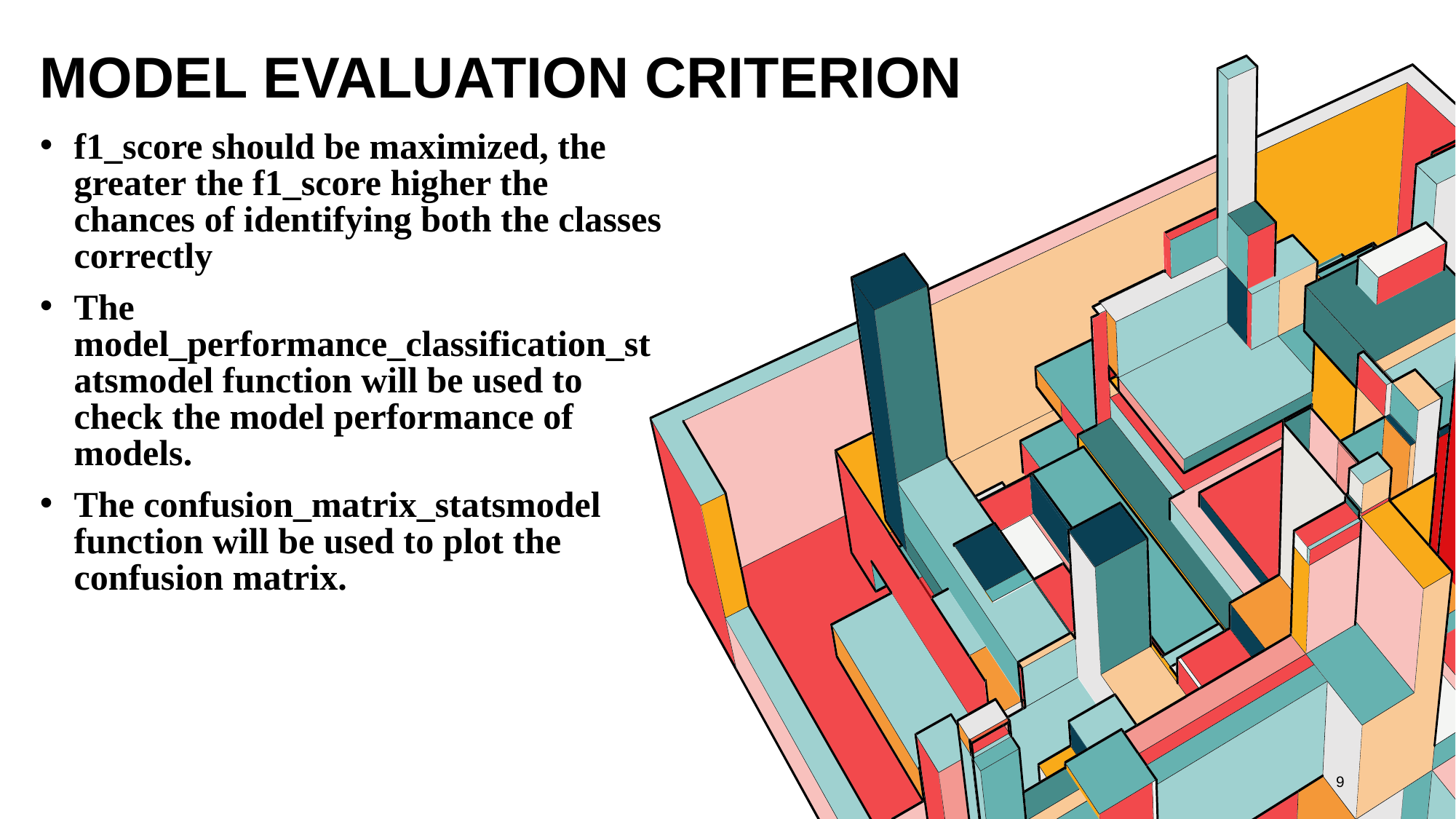

# Model evaluation criterion
f1_score should be maximized, the greater the f1_score higher the chances of identifying both the classes correctly
The model_performance_classification_statsmodel function will be used to check the model performance of models.
The confusion_matrix_statsmodel function will be used to plot the confusion matrix.
9